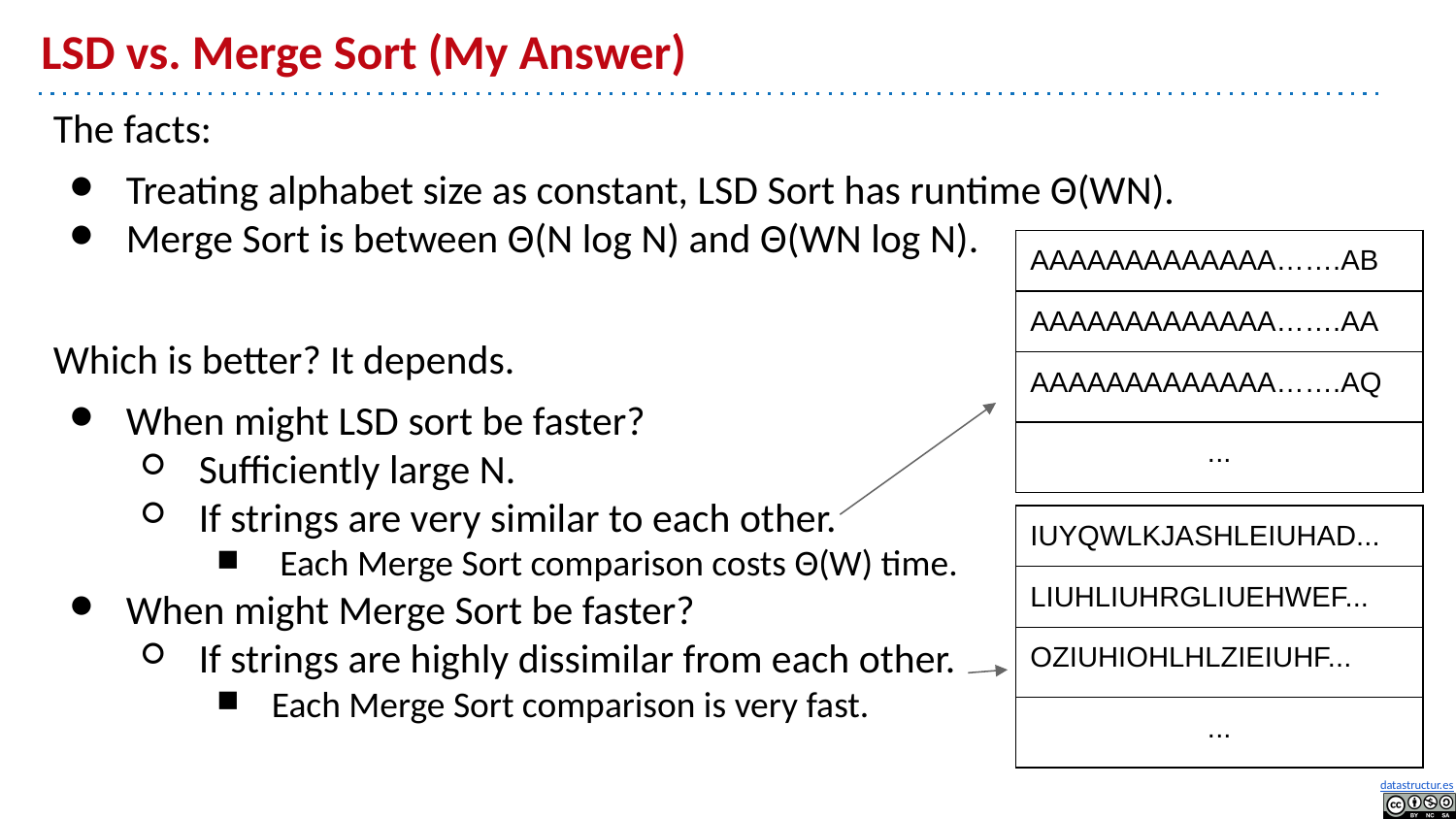

# LSD vs. Merge Sort (My Answer)
The facts:
Treating alphabet size as constant, LSD Sort has runtime Θ(WN).
Merge Sort is between Θ(N log N) and Θ(WN log N).

Which is better? It depends.
When might LSD sort be faster?
Sufficiently large N.
If strings are very similar to each other.
 Each Merge Sort comparison costs Θ(W) time.
When might Merge Sort be faster?
If strings are highly dissimilar from each other.
Each Merge Sort comparison is very fast.
| AAAAAAAAAAAAA…….AB |
| --- |
| AAAAAAAAAAAAA…….AA |
| AAAAAAAAAAAAA…….AQ |
| ... |
| IUYQWLKJASHLEIUHAD... |
| --- |
| LIUHLIUHRGLIUEHWEF... |
| OZIUHIOHLHLZIEIUHF... |
| ... |